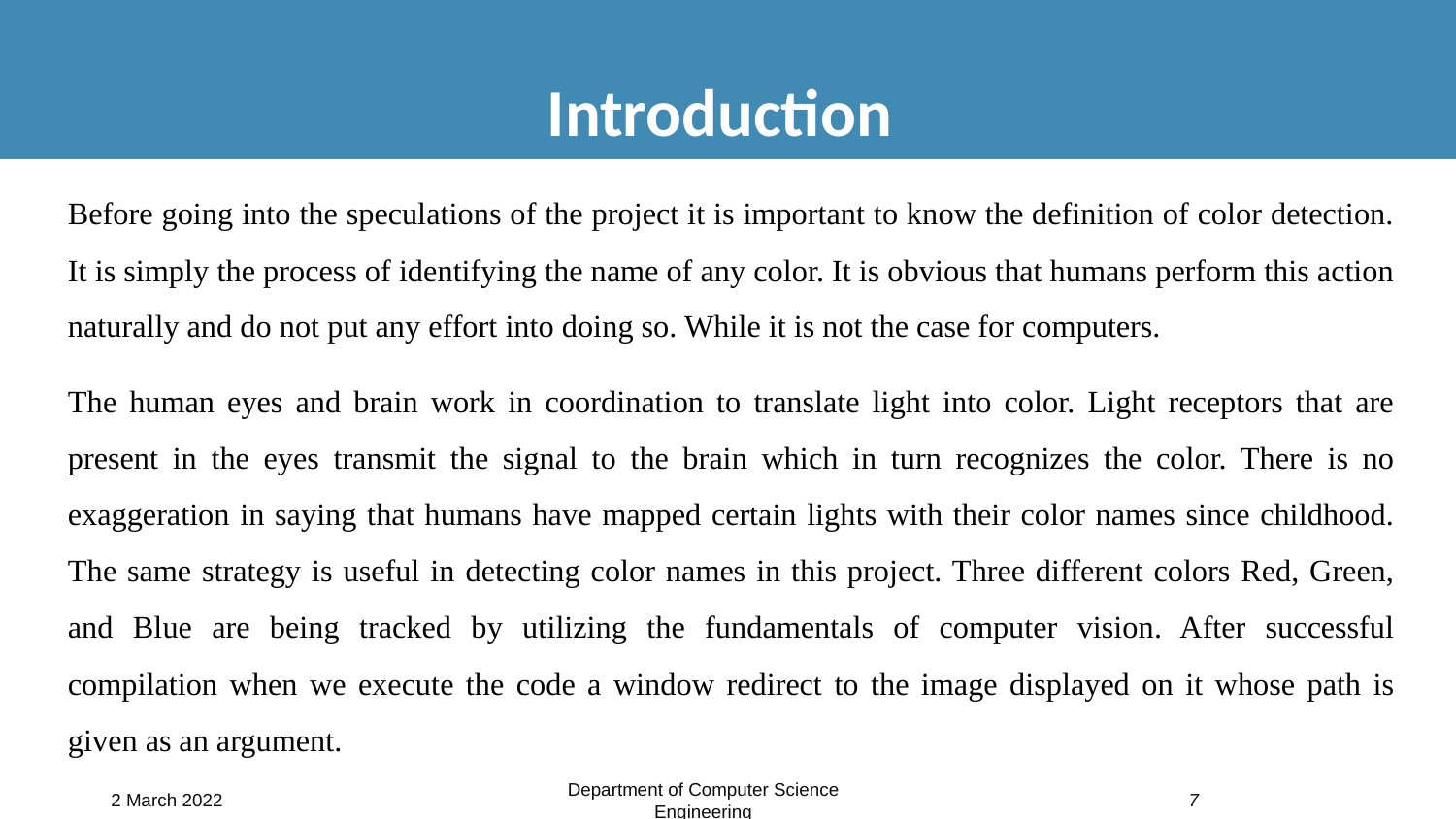

# Introduction
Before going into the speculations of the project it is important to know the definition of color detection. It is simply the process of identifying the name of any color. It is obvious that humans perform this action naturally and do not put any effort into doing so. While it is not the case for computers.
The human eyes and brain work in coordination to translate light into color. Light receptors that are present in the eyes transmit the signal to the brain which in turn recognizes the color. There is no exaggeration in saying that humans have mapped certain lights with their color names since childhood. The same strategy is useful in detecting color names in this project. Three different colors Red, Green, and Blue are being tracked by utilizing the fundamentals of computer vision. After successful compilation when we execute the code a window redirect to the image displayed on it whose path is given as an argument.

2 March 2022
Department of Computer Science Engineering
7